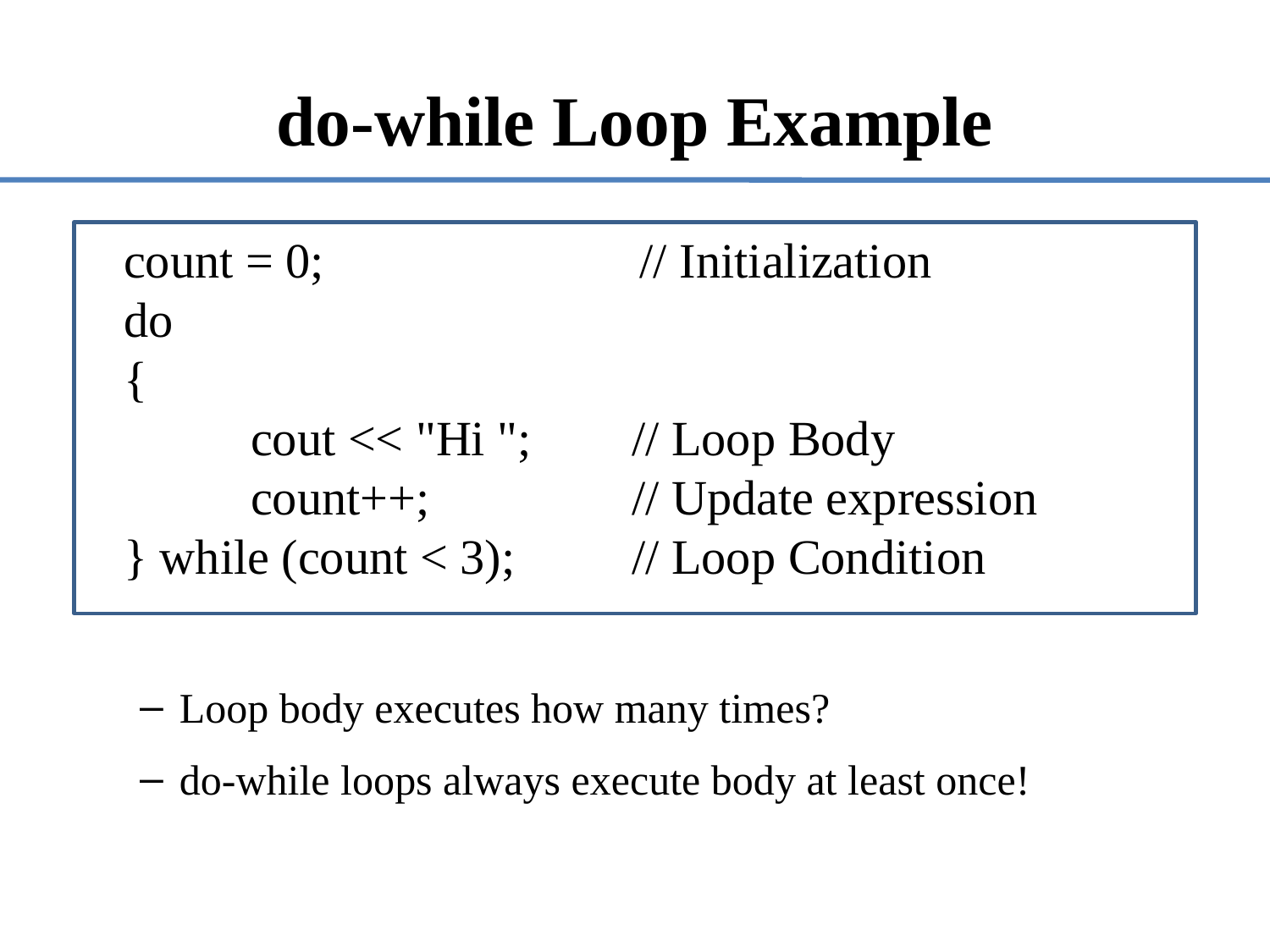

# do-while Loop Example
	count = 0;		           // Initialization
do
{
	cout << "Hi ";	// Loop Body
	count++;		// Update expression
} while (count < 3);	// Loop Condition

Loop body executes how many times?
do-while loops always execute body at least once!